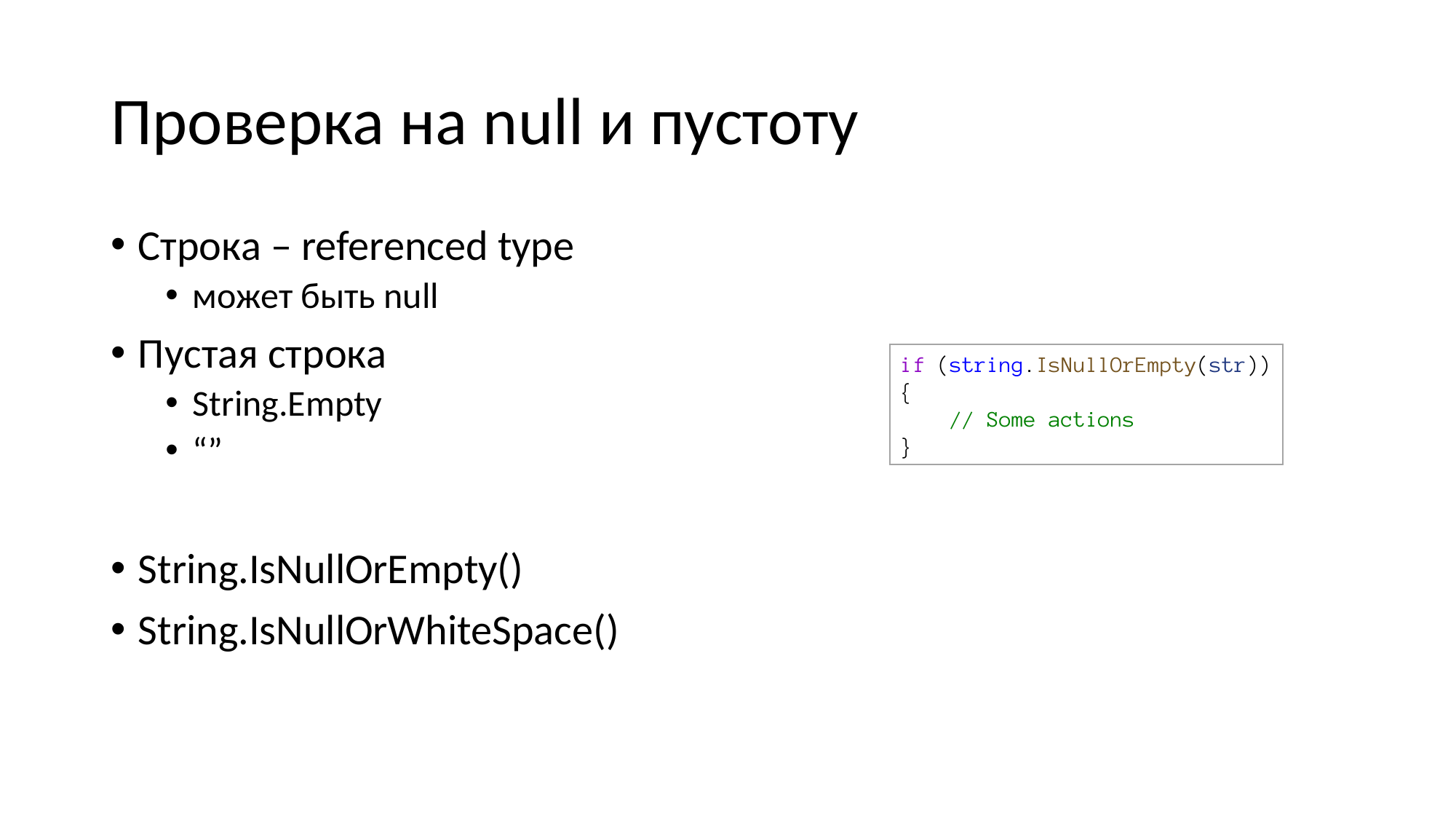

# Проверка на null и пустоту
Строка – referenced type
может быть null
Пустая строка
String.Empty
“”

String.IsNullOrEmpty()
String.IsNullOrWhiteSpace()
if (string.IsNullOrEmpty(str))
{ 
    // Some actions
}